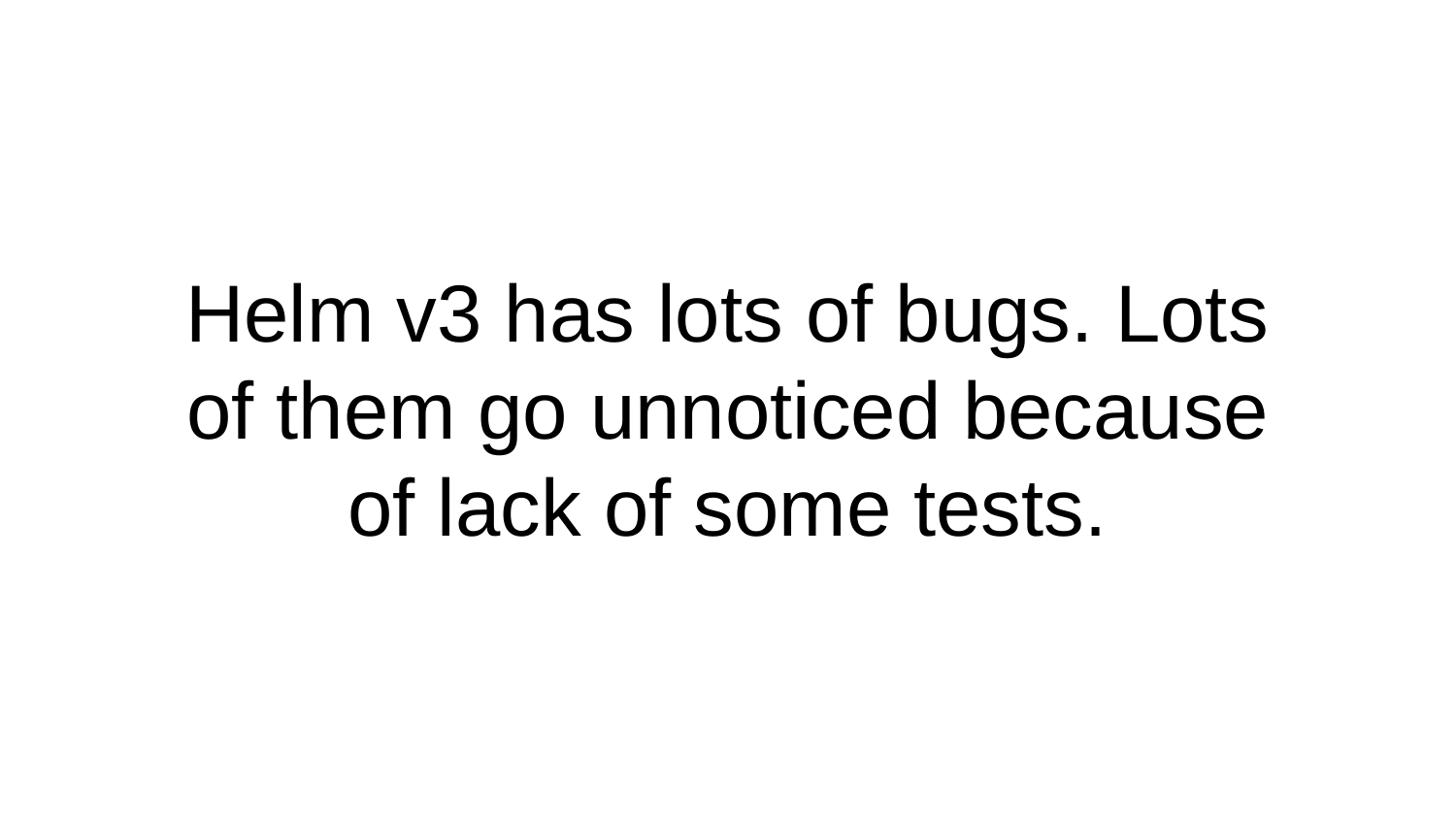

Helm v3 has lots of bugs. Lots of them go unnoticed because of lack of some tests.